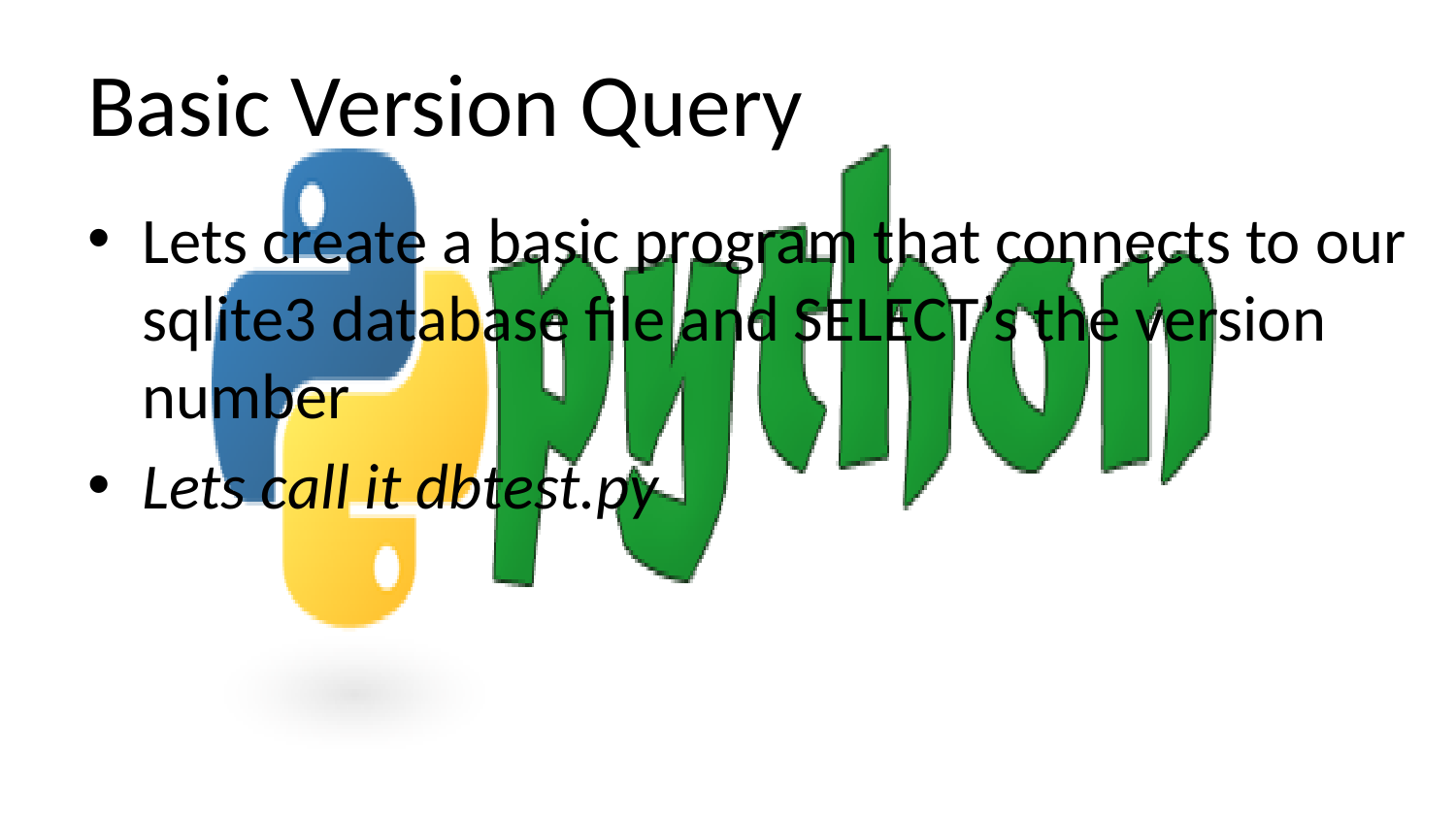

# Basic Version Query
Lets create a basic program that connects to our sqlite3 database file and SELECT’s the version number
Lets call it dbtest.py